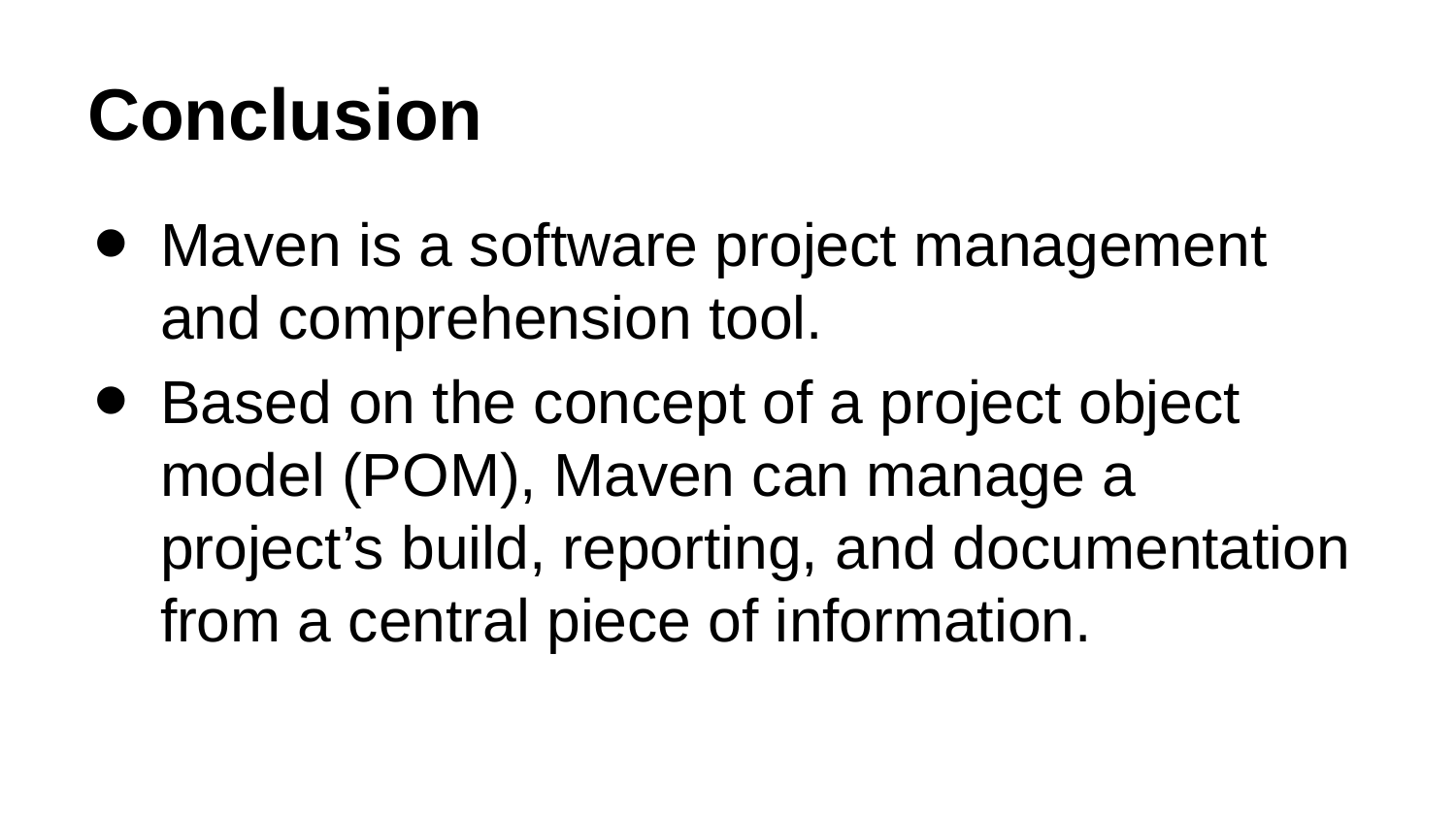

# Conclusion
Maven is a software project management and comprehension tool.
Based on the concept of a project object model (POM), Maven can manage a project’s build, reporting, and documentation from a central piece of information.